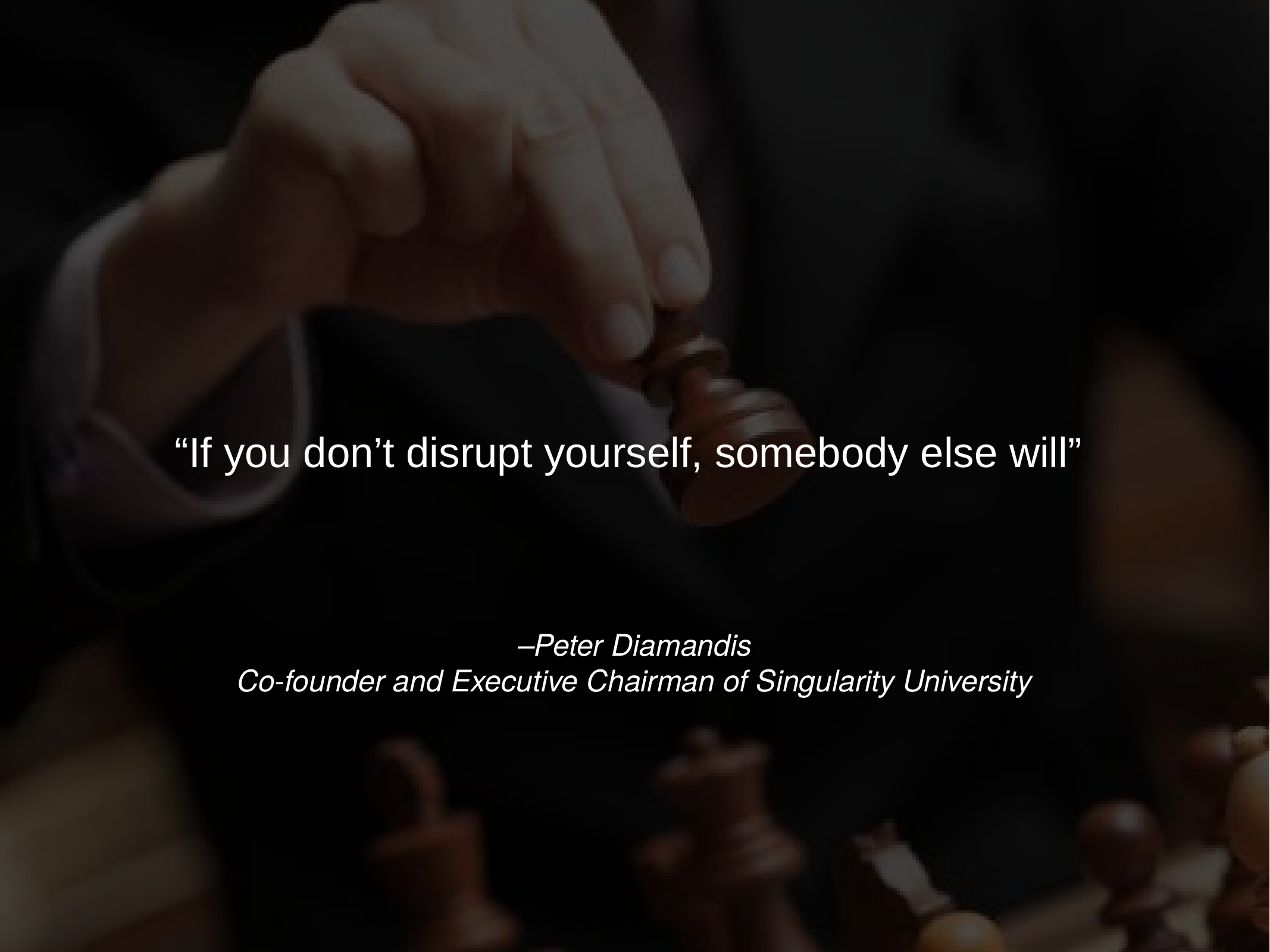

“If you don’t disrupt yourself, somebody else will”
–Peter Diamandis
Co-founder and Executive Chairman of Singularity University